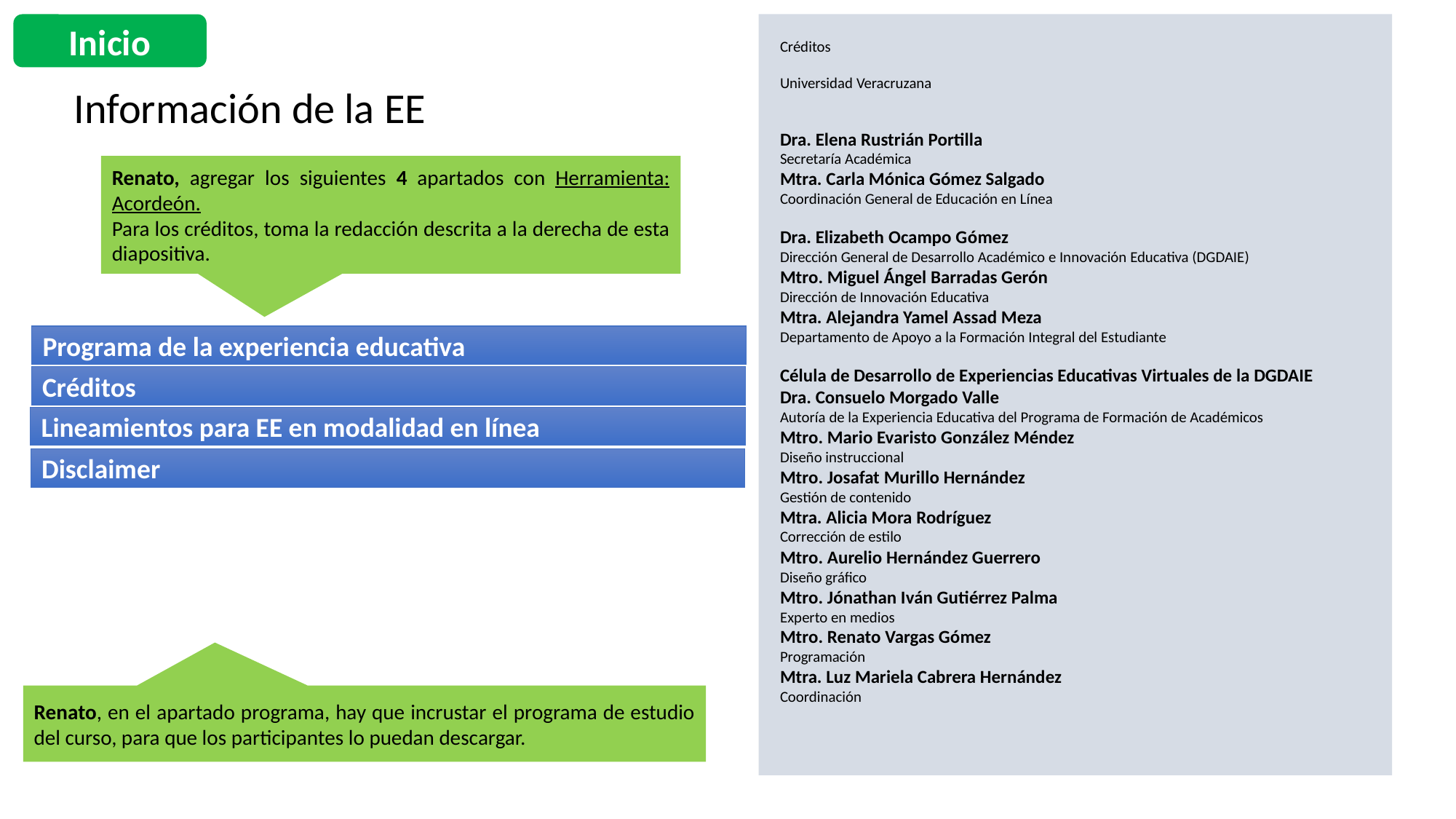

Inicio

Créditos

Universidad Veracruzana

Dra. Elena Rustrián Portilla
Secretaría Académica
Mtra. Carla Mónica Gómez Salgado
Coordinación General de Educación en Línea
Dra. Elizabeth Ocampo Gómez
Dirección General de Desarrollo Académico e Innovación Educativa (DGDAIE)
Mtro. Miguel Ángel Barradas Gerón
Dirección de Innovación Educativa
Mtra. Alejandra Yamel Assad Meza
Departamento de Apoyo a la Formación Integral del Estudiante

Célula de Desarrollo de Experiencias Educativas Virtuales de la DGDAIE
Dra. Consuelo Morgado Valle
Autoría de la Experiencia Educativa del Programa de Formación de Académicos
Mtro. Mario Evaristo González Méndez
Diseño instruccional
Mtro. Josafat Murillo Hernández
Gestión de contenido
Mtra. Alicia Mora Rodríguez
Corrección de estilo
Mtro. Aurelio Hernández Guerrero
Diseño gráfico
Mtro. Jónathan Iván Gutiérrez Palma
Experto en medios
Mtro. Renato Vargas Gómez
Programación
Mtra. Luz Mariela Cabrera Hernández
Coordinación
Información de la EE
Renato, agregar los siguientes 4 apartados con Herramienta: Acordeón.
Para los créditos, toma la redacción descrita a la derecha de esta diapositiva.
Programa de la experiencia educativa
Créditos
Lineamientos para EE en modalidad en línea
Disclaimer
Renato, en el apartado programa, hay que incrustar el programa de estudio del curso, para que los participantes lo puedan descargar.